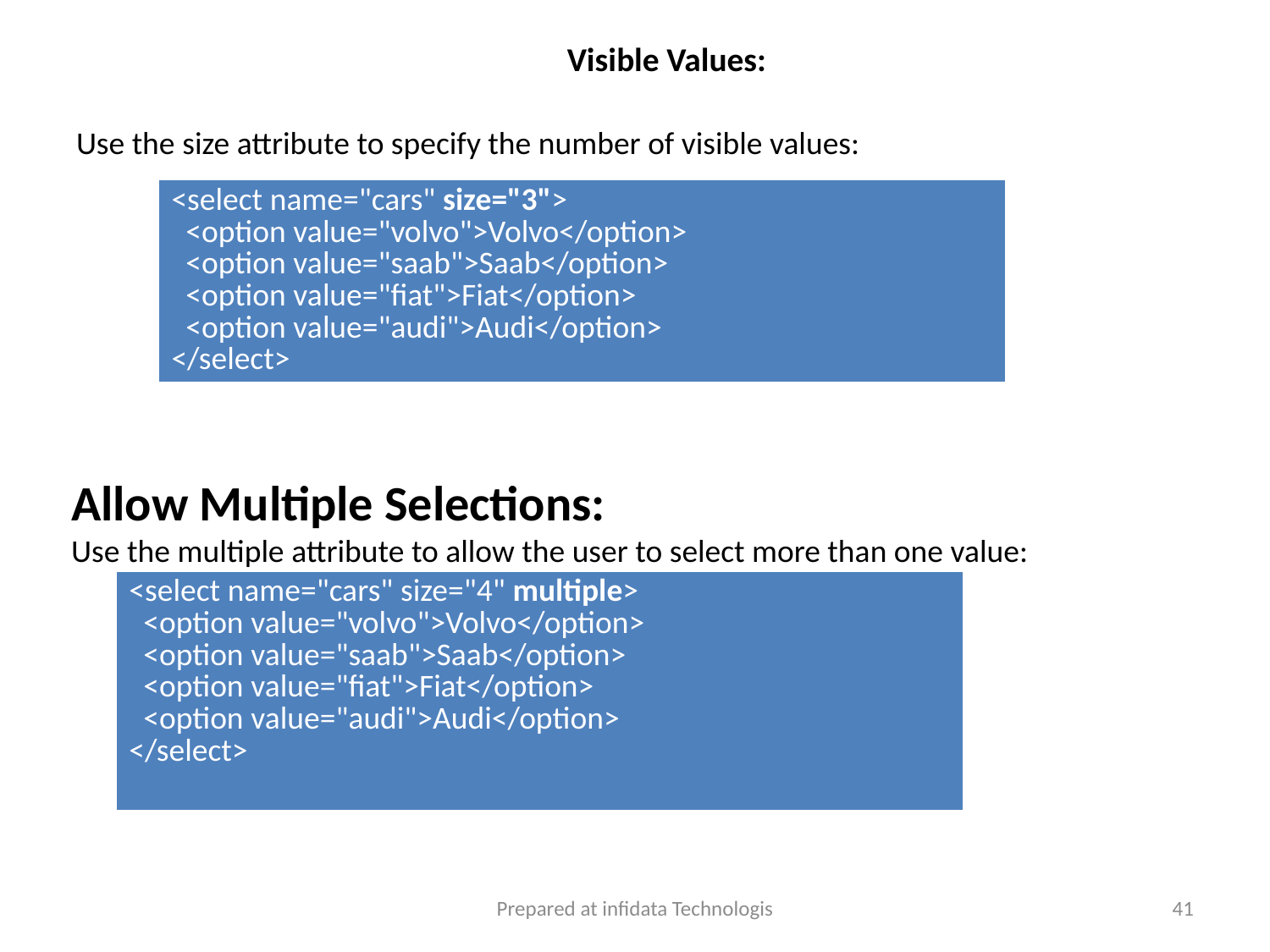

# Visible Values:
Use the size attribute to specify the number of visible values:
| <select name="cars" size="3">   <option value="volvo">Volvo</option>   <option value="saab">Saab</option>   <option value="fiat">Fiat</option>   <option value="audi">Audi</option> </select> |
| --- |
Allow Multiple Selections:
Use the multiple attribute to allow the user to select more than one value:

| <select name="cars" size="4" multiple>   <option value="volvo">Volvo</option>   <option value="saab">Saab</option>   <option value="fiat">Fiat</option>   <option value="audi">Audi</option> </select> |
| --- |
Prepared at infidata Technologis
41